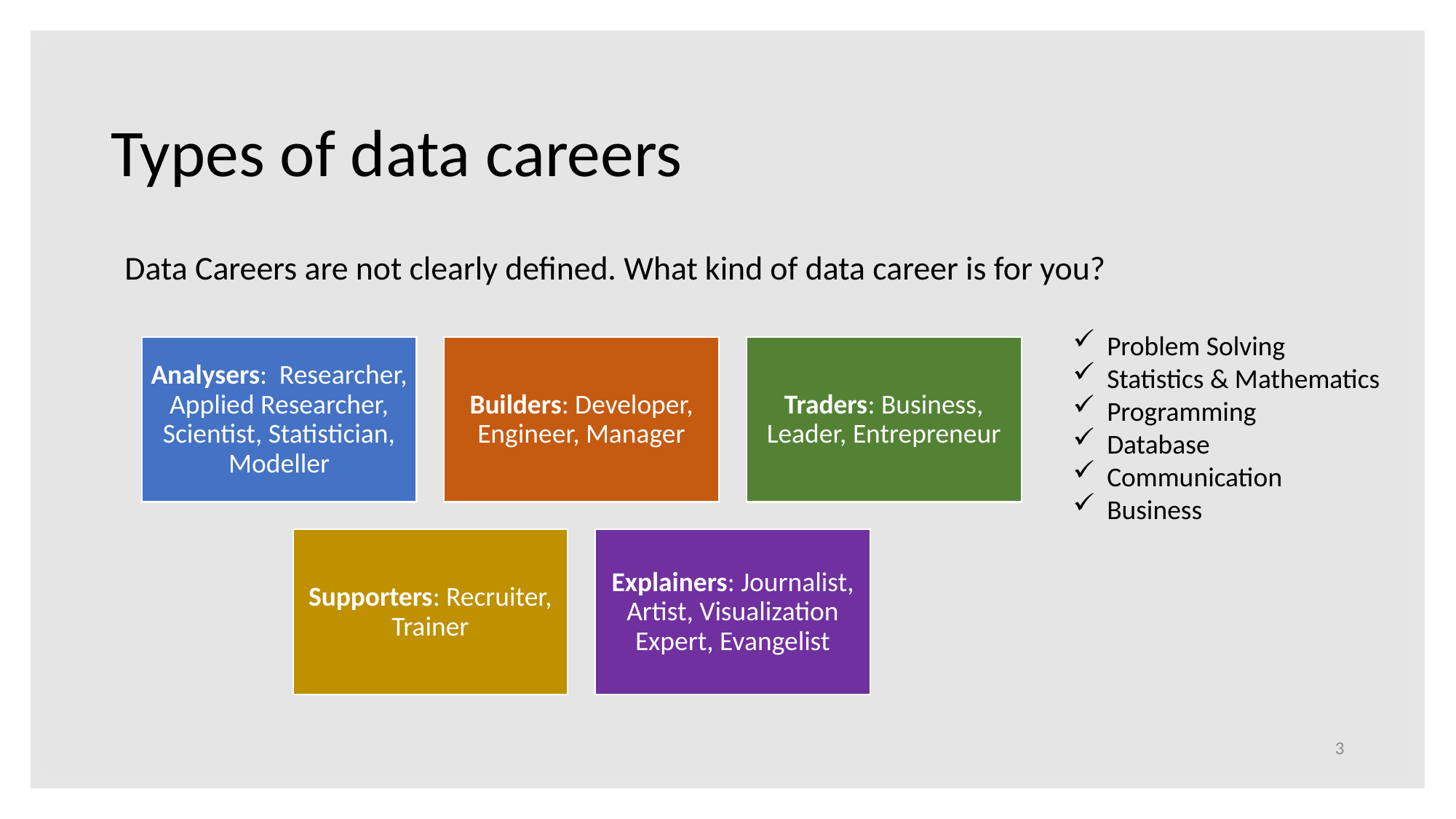

# Types of data careers
Data Careers are not clearly defined. What kind of data career is for you?
Problem Solving
Statistics & Mathematics
Programming
Database
Communication
Business
Analysers:  Researcher, Applied Researcher, Scientist, Statistician, Modeller
Builders: Developer, Engineer, Manager
Traders: Business, Leader, Entrepreneur
Supporters: Recruiter, Trainer
Explainers: Journalist, Artist, Visualization Expert, Evangelist
3